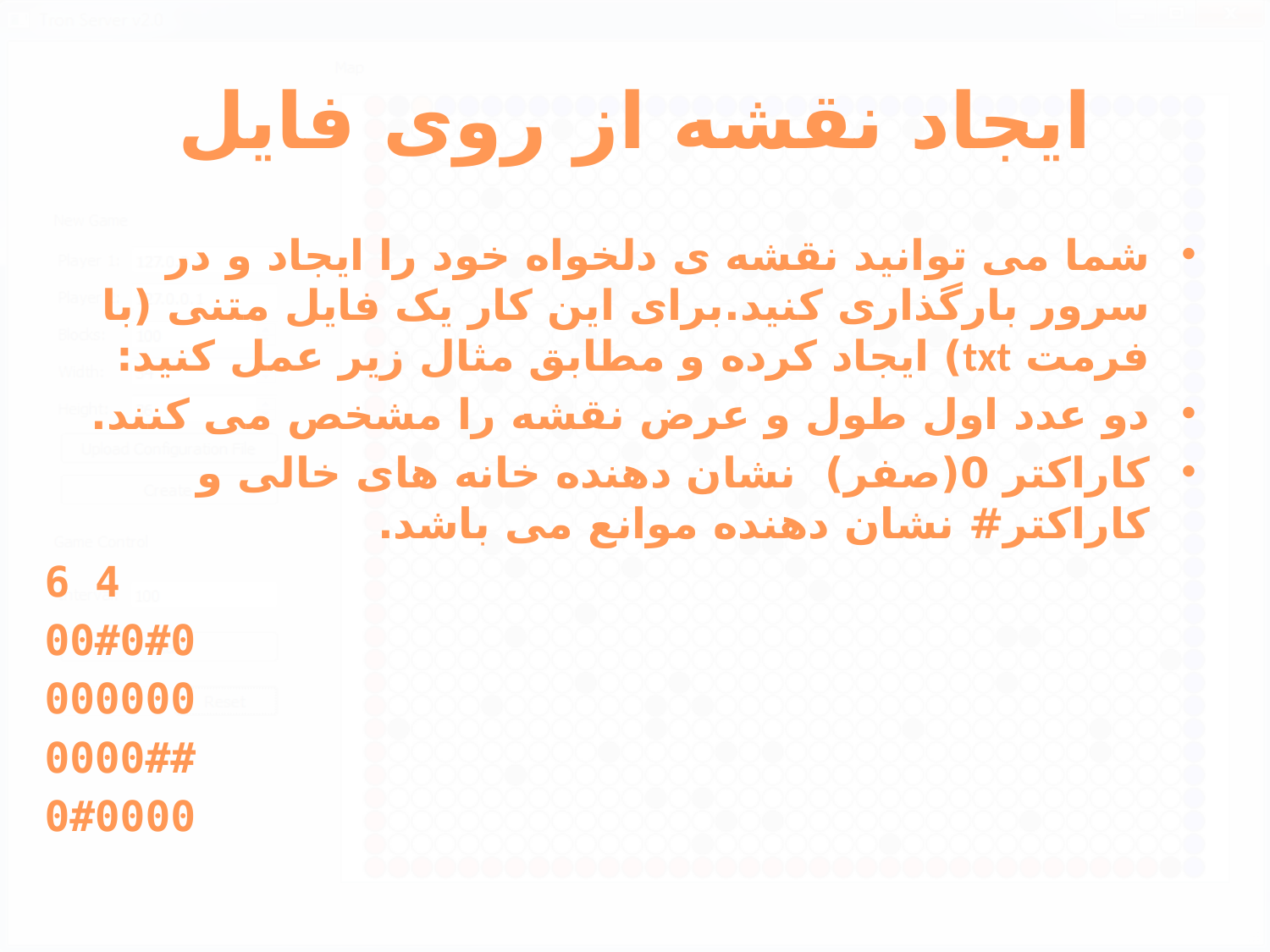

# ایجاد نقشه از روی فایل
شما می توانید نقشه ی دلخواه خود را ایجاد و در سرور بارگذاری کنید.برای این کار یک فایل متنی (با فرمت txt) ایجاد کرده و مطابق مثال زیر عمل کنید:
دو عدد اول طول و عرض نقشه را مشخص می کنند.
کاراکتر 0(صفر)  نشان دهنده خانه های خالی و کاراکتر# نشان دهنده موانع می باشد.
4 6
00#0#0
000000
0000##
0#0000